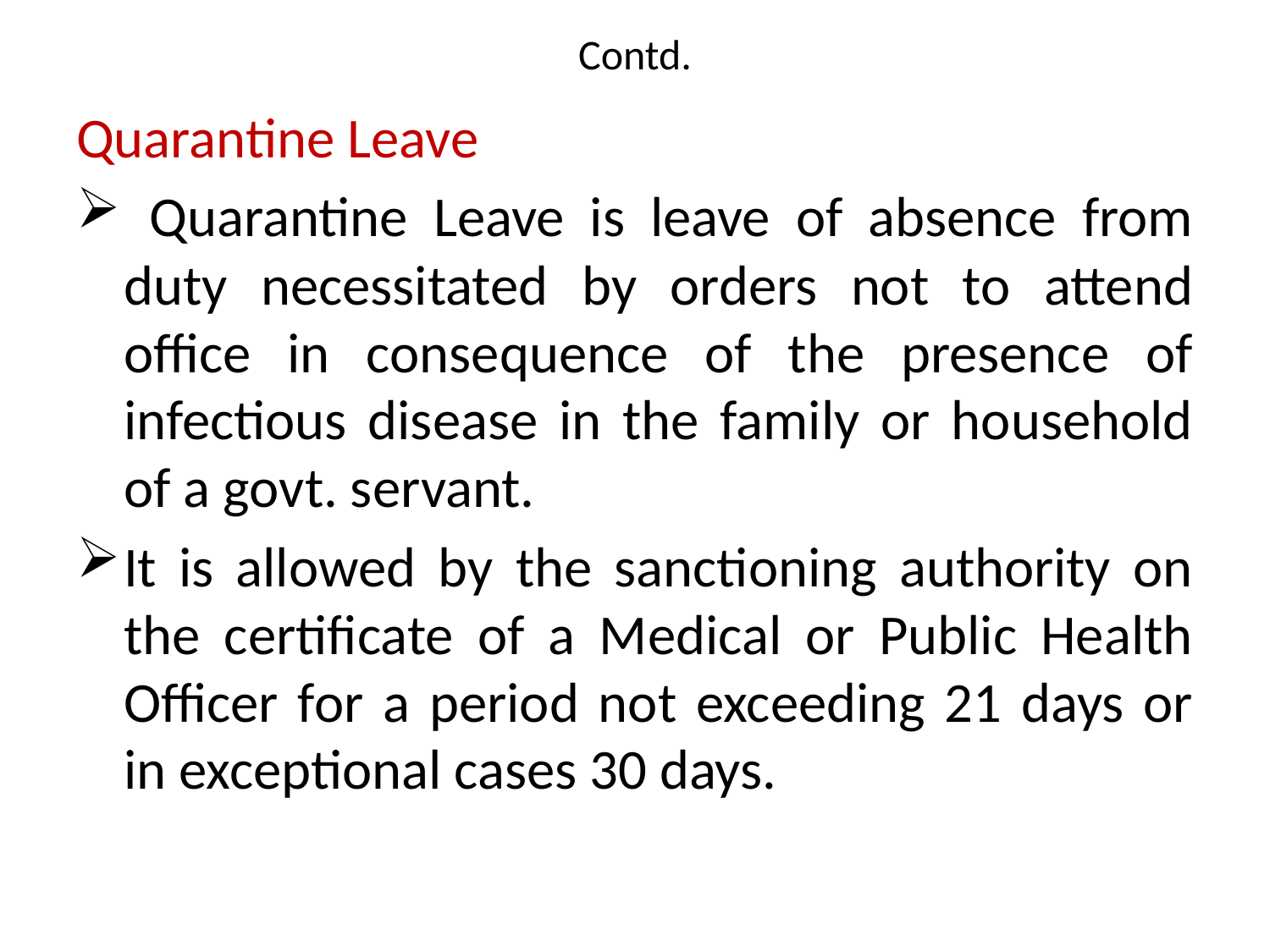

# Contd.
Quarantine Leave
 Quarantine Leave is leave of absence from duty necessitated by orders not to attend office in consequence of the presence of infectious disease in the family or household of a govt. servant.
It is allowed by the sanctioning authority on the certificate of a Medical or Public Health Officer for a period not exceeding 21 days or in exceptional cases 30 days.